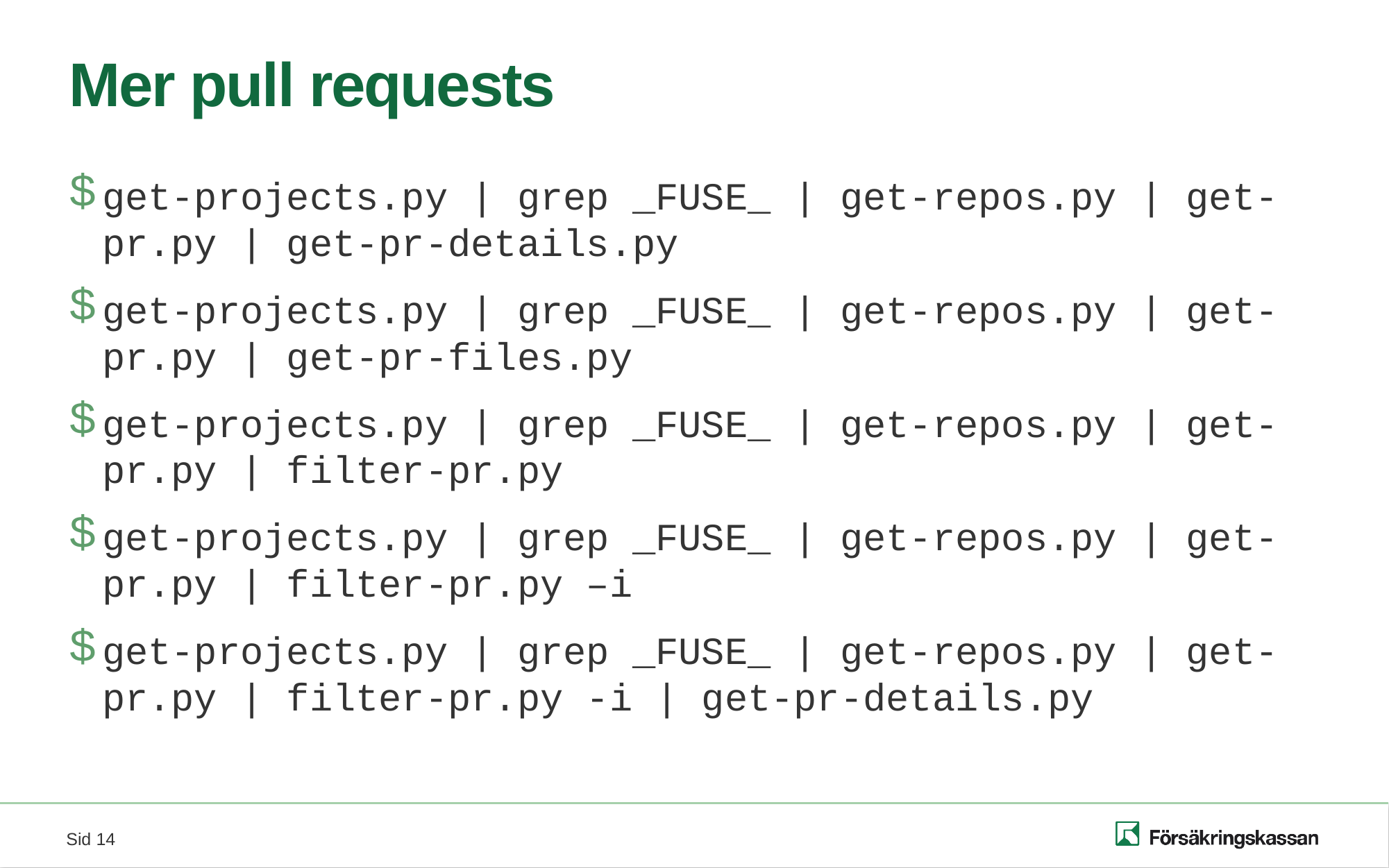

# Mer pull requests
get-projects.py | grep _FUSE_ | get-repos.py | get-pr.py | get-pr-details.py
get-projects.py | grep _FUSE_ | get-repos.py | get-pr.py | get-pr-files.py
get-projects.py | grep _FUSE_ | get-repos.py | get-pr.py | filter-pr.py
get-projects.py | grep _FUSE_ | get-repos.py | get-pr.py | filter-pr.py –i
get-projects.py | grep _FUSE_ | get-repos.py | get-pr.py | filter-pr.py -i | get-pr-details.py